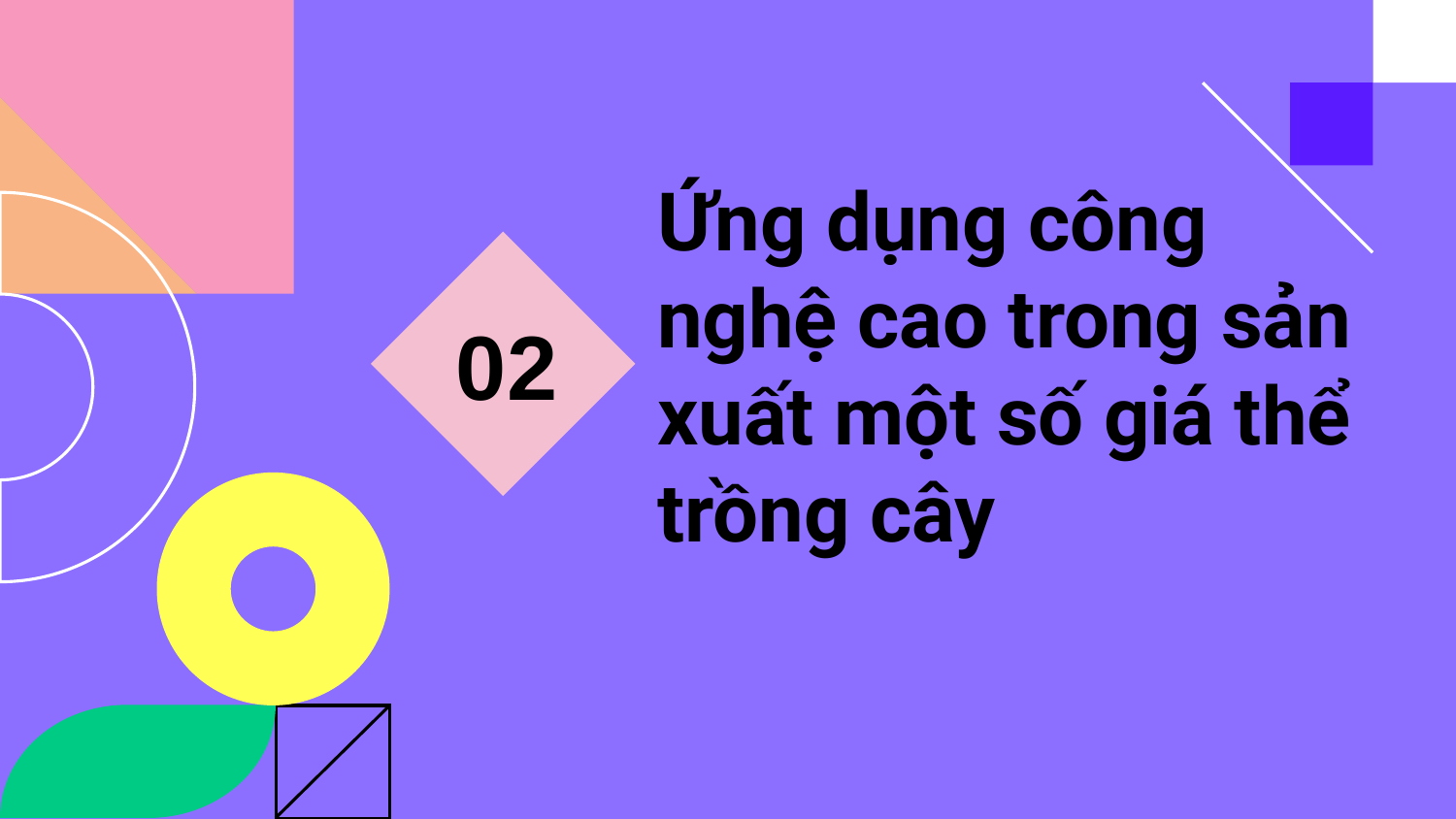

# Ứng dụng công nghệ cao trong sản xuất một số giá thể trồng cây

02